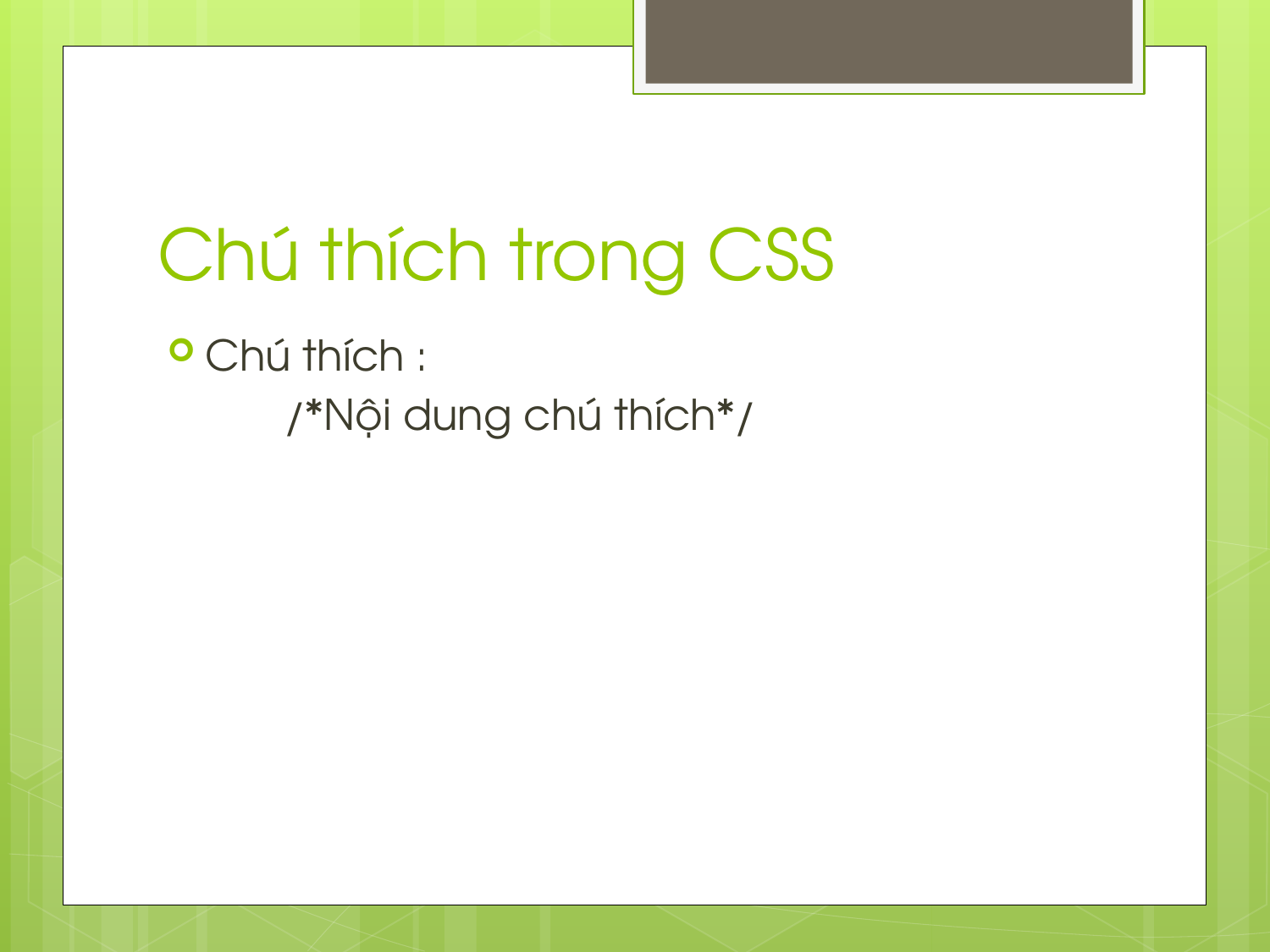

# Chú thích trong CSS
Chú thích :
          /*Nội dung chú thích*/